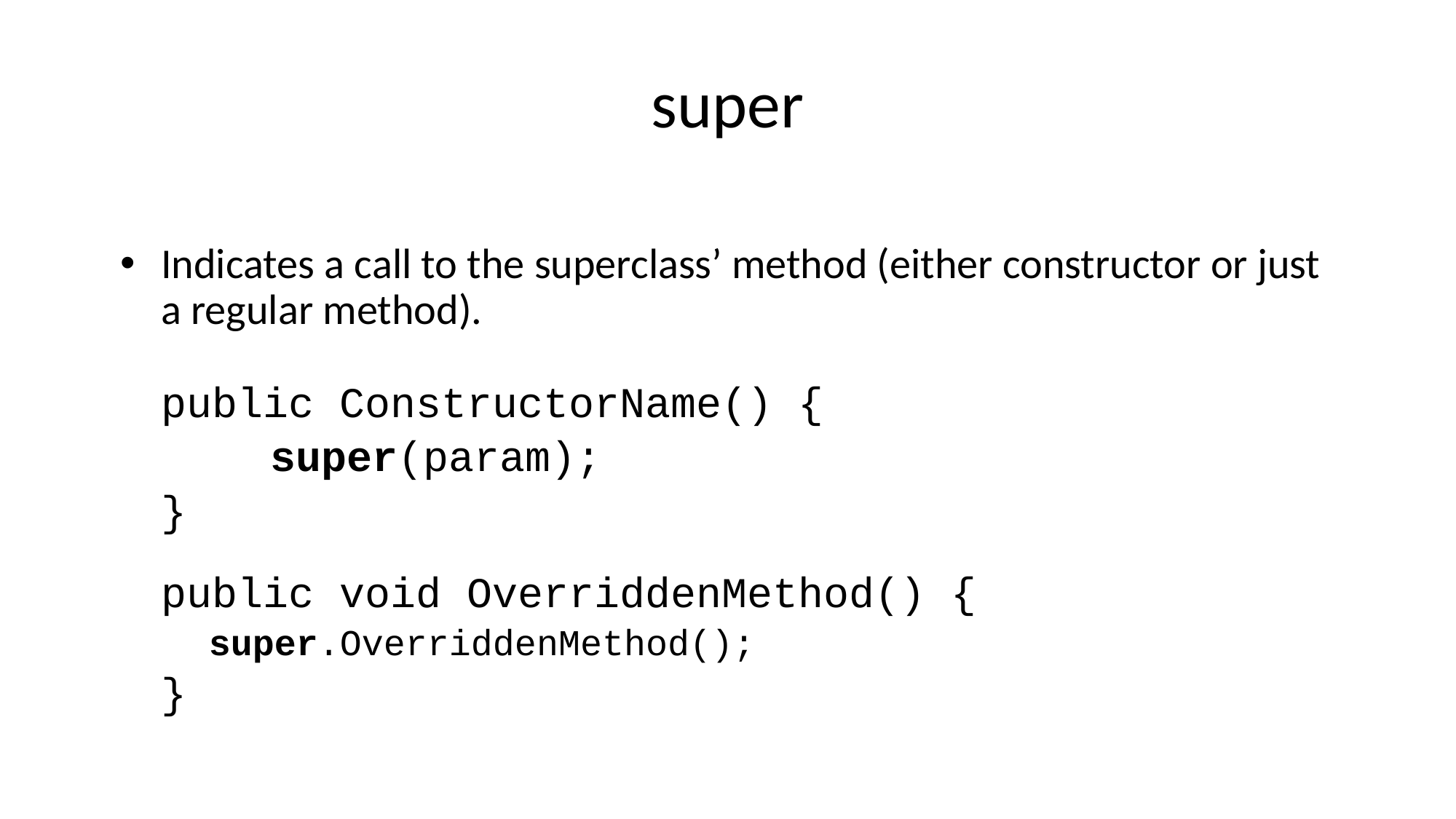

# super
Indicates a call to the superclass’ method (either constructor or just a regular method).

	public ConstructorName() {
		super(param);
	}

	public void OverriddenMethod() {
	super.OverriddenMethod();
	}